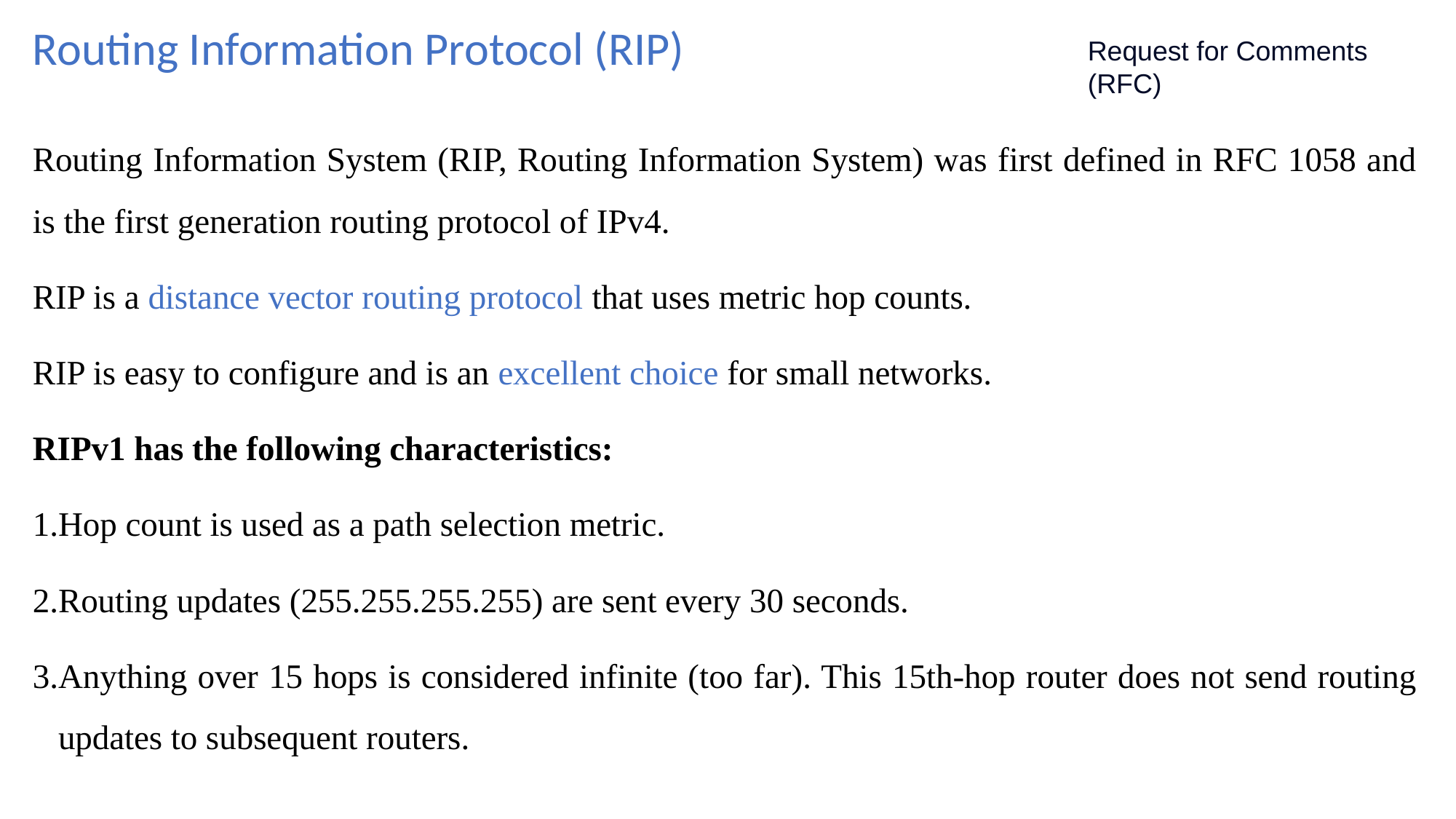

# Routing Information Protocol (RIP)
Request for Comments (RFC)
Routing Information System (RIP, Routing Information System) was first defined in RFC 1058 and is the first generation routing protocol of IPv4.
RIP is a distance vector routing protocol that uses metric hop counts.
RIP is easy to configure and is an excellent choice for small networks.
RIPv1 has the following characteristics:
Hop count is used as a path selection metric.
Routing updates (255.255.255.255) are sent every 30 seconds.
Anything over 15 hops is considered infinite (too far). This 15th-hop router does not send routing updates to subsequent routers.